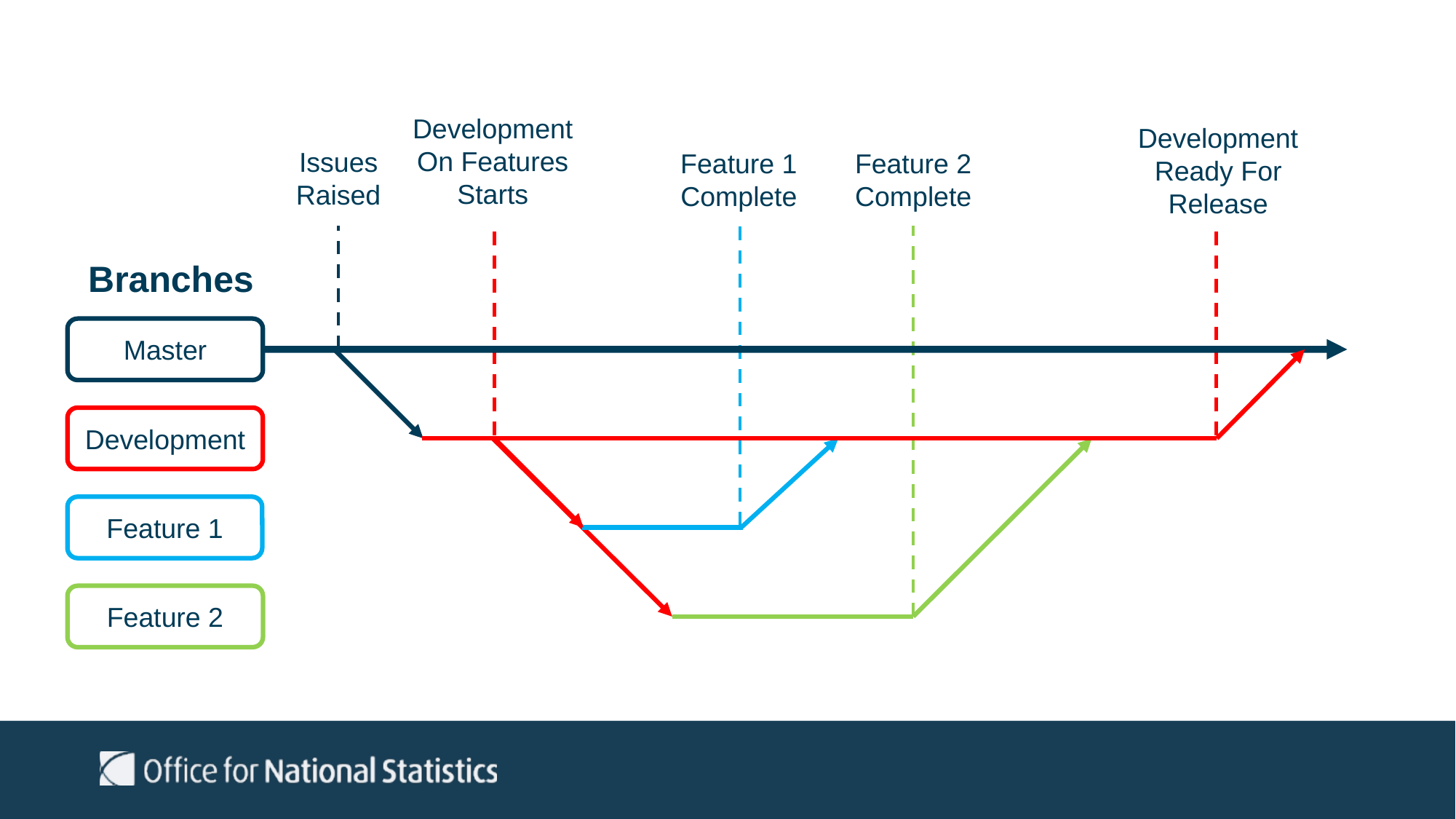

Development
On Features
Starts
Development
Ready For
Release
Issues
Raised
Feature 1
Complete
Feature 2
Complete
Branches
Master
Development
Feature 1
Feature 2